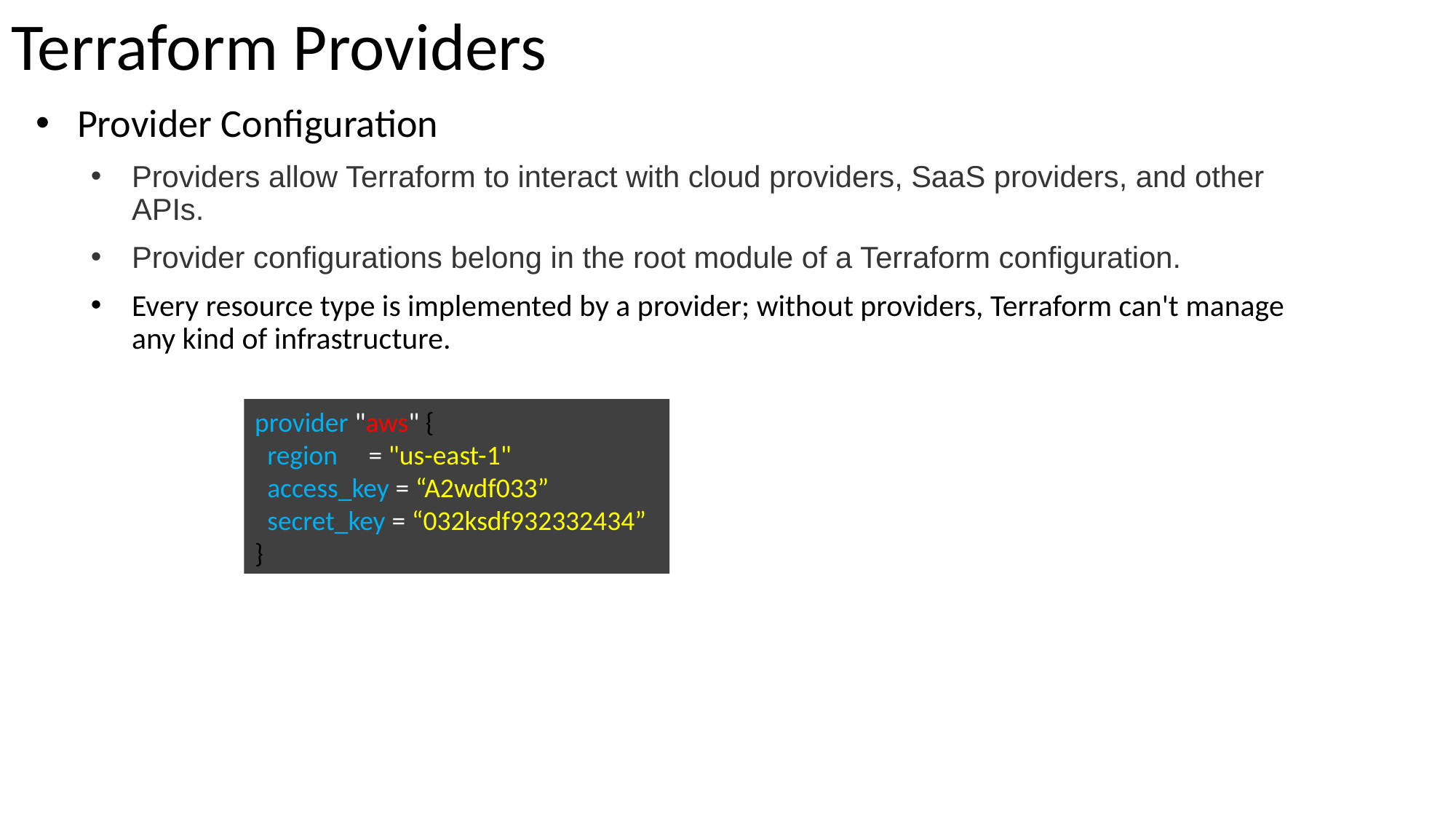

# Terraform Providers
Provider Configuration
Providers allow Terraform to interact with cloud providers, SaaS providers, and other APIs.
Provider configurations belong in the root module of a Terraform configuration.
Every resource type is implemented by a provider; without providers, Terraform can't manage any kind of infrastructure.
provider "aws" {
  region     = "us-east-1"
  access_key = “A2wdf033”
  secret_key = “032ksdf932332434”
}